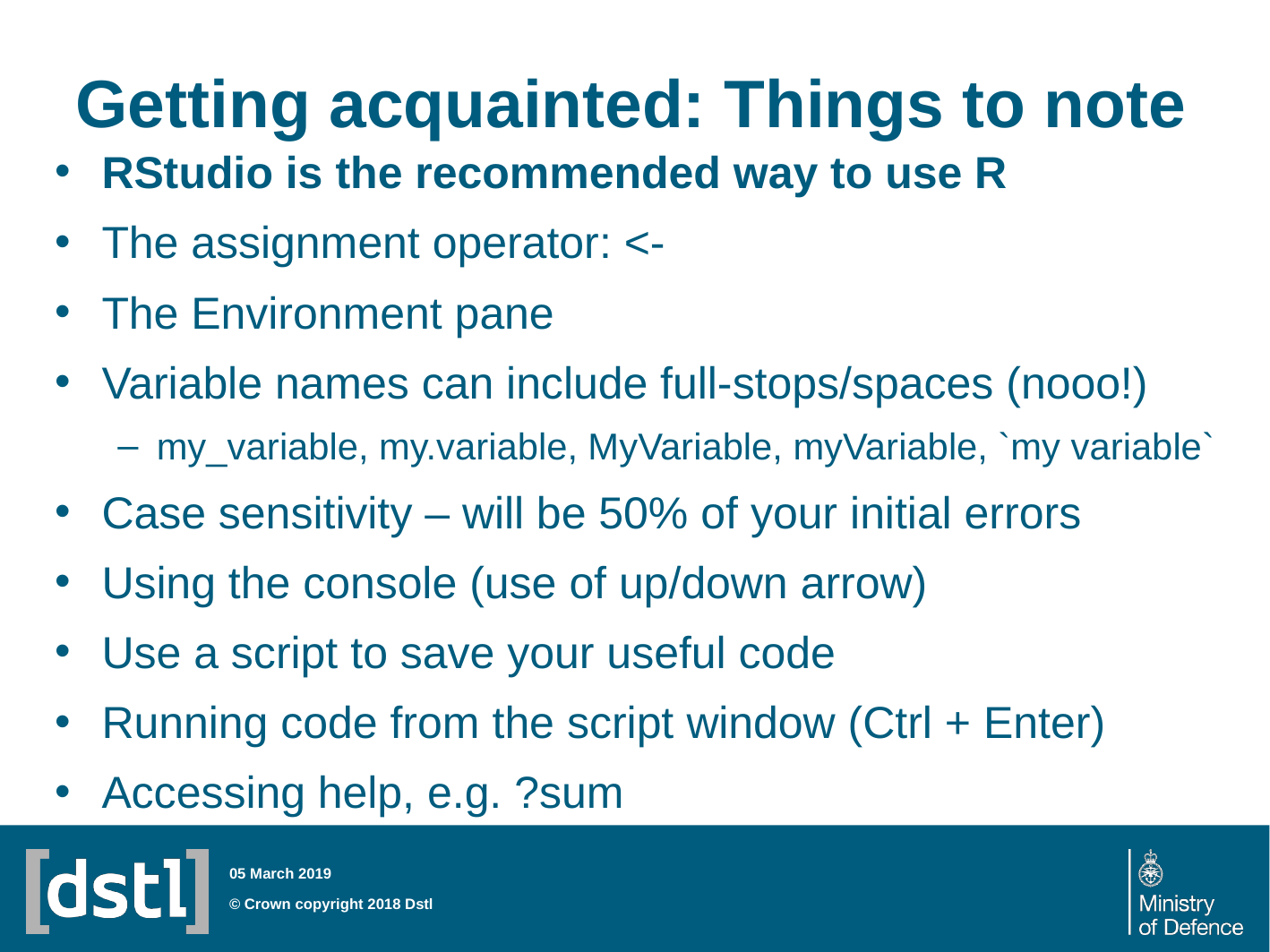

# Getting acquainted: Things to note
RStudio is the recommended way to use R
The assignment operator: <-
The Environment pane
Variable names can include full-stops/spaces (nooo!)
my_variable, my.variable, MyVariable, myVariable, `my variable`
Case sensitivity – will be 50% of your initial errors
Using the console (use of up/down arrow)
Use a script to save your useful code
Running code from the script window (Ctrl + Enter)
Accessing help, e.g. ?sum

05 March 2019
© Crown copyright 2018 Dstl